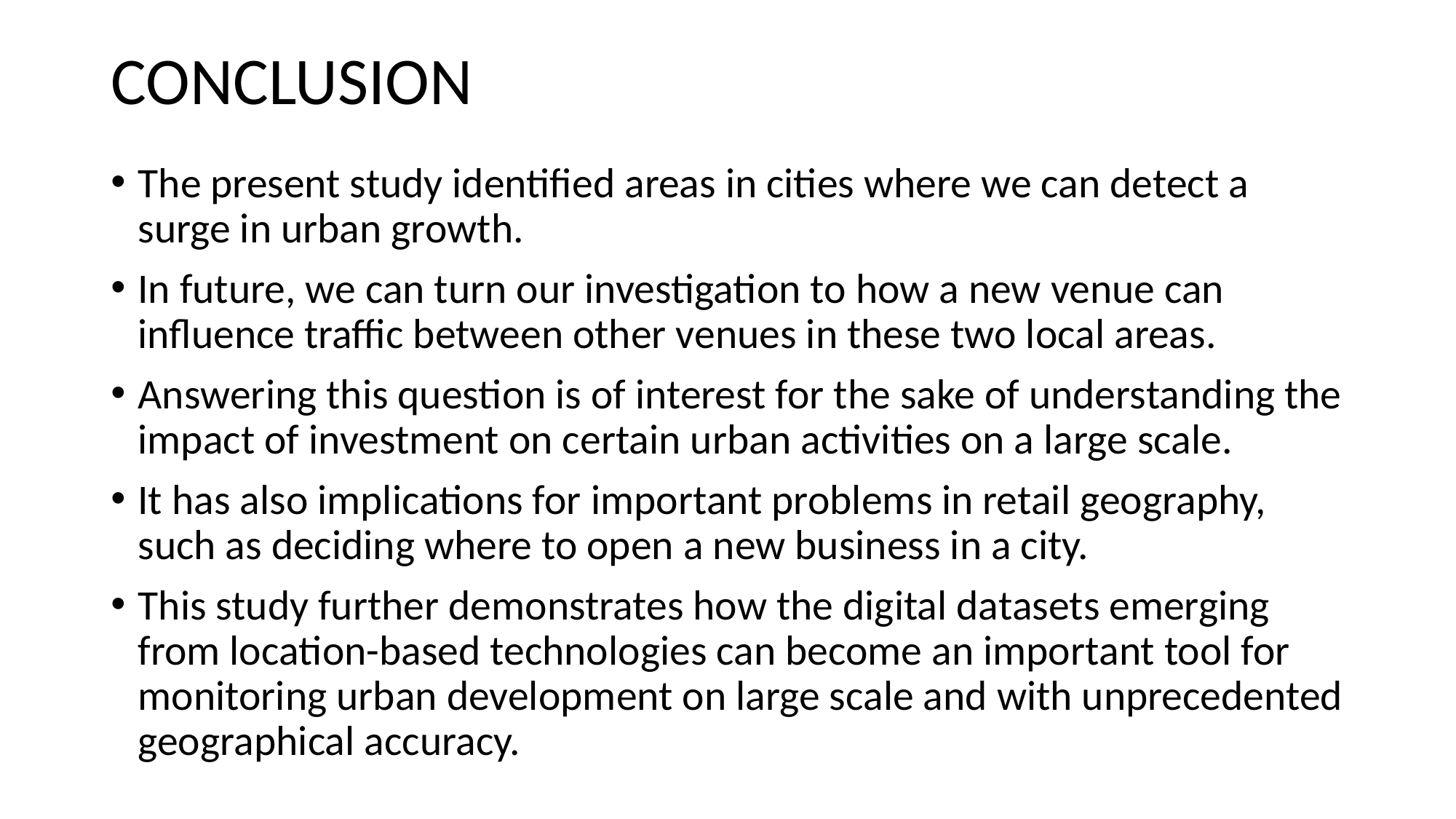

# CONCLUSION
The present study identified areas in cities where we can detect a surge in urban growth.
In future, we can turn our investigation to how a new venue can influence traffic between other venues in these two local areas.
Answering this question is of interest for the sake of understanding the impact of investment on certain urban activities on a large scale.
It has also implications for important problems in retail geography, such as deciding where to open a new business in a city.
This study further demonstrates how the digital datasets emerging from location-based technologies can become an important tool for monitoring urban development on large scale and with unprecedented geographical accuracy.